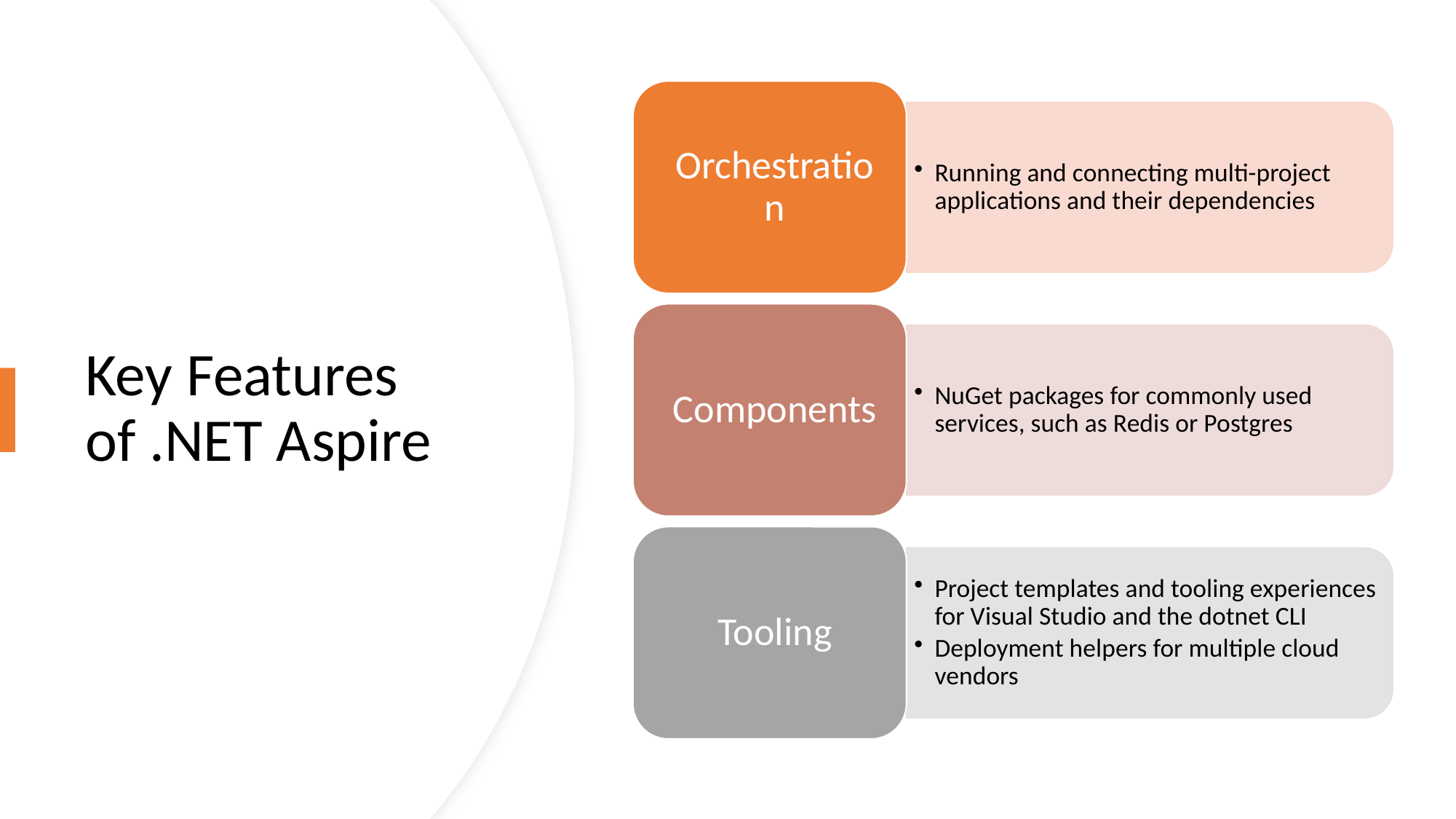

Running and connecting multi-project applications and their dependencies
Orchestration
NuGet packages for commonly used services, such as Redis or Postgres
Components
Project templates and tooling experiences for Visual Studio and the dotnet CLI
Deployment helpers for multiple cloud vendors
Tooling
# Key Features of .NET Aspire